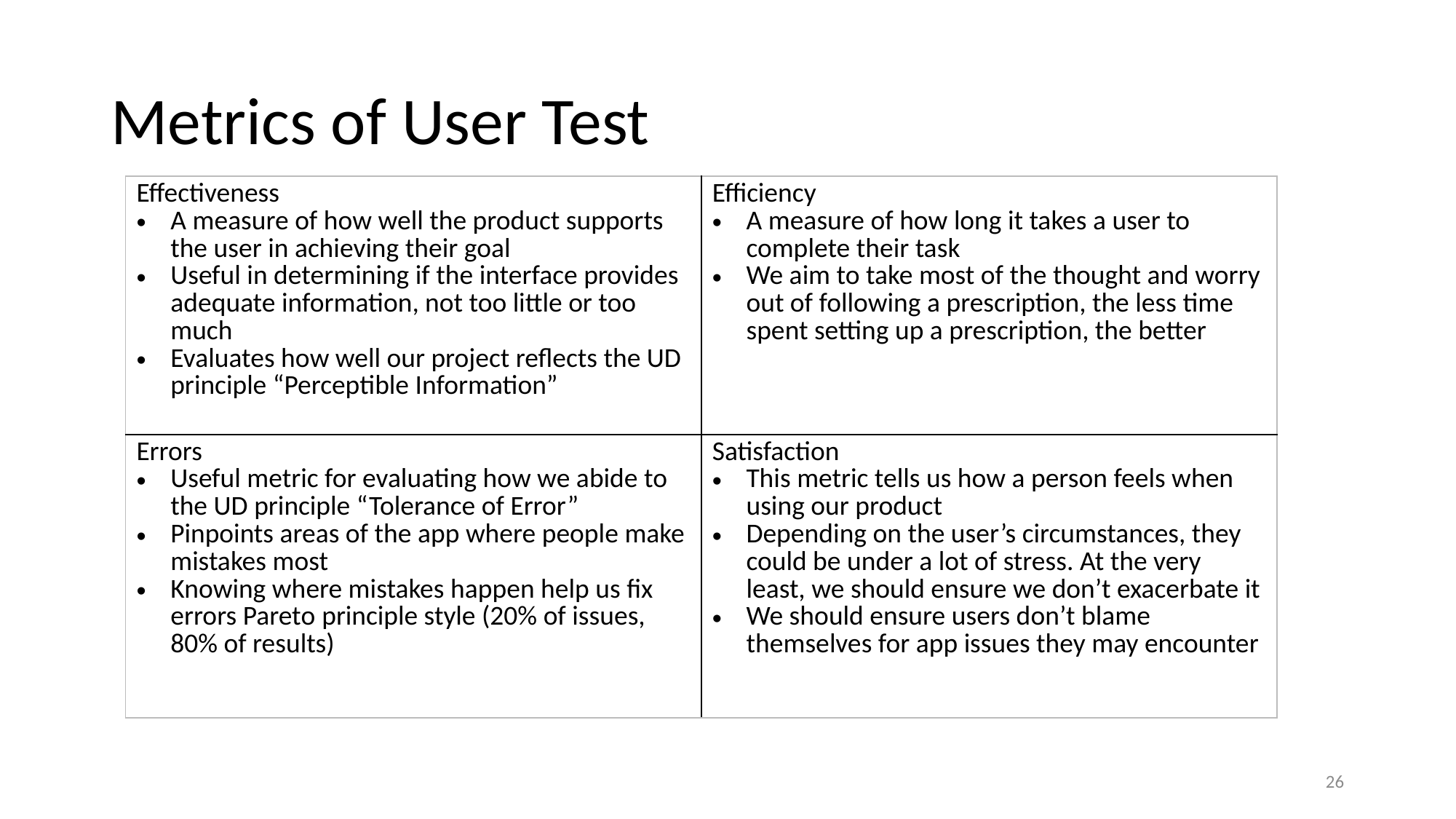

# Metrics of User Test
| Effectiveness A measure of how well the product supports the user in achieving their goal Useful in determining if the interface provides adequate information, not too little or too much Evaluates how well our project reflects the UD principle “Perceptible Information” | Efficiency A measure of how long it takes a user to complete their task We aim to take most of the thought and worry out of following a prescription, the less time spent setting up a prescription, the better |
| --- | --- |
| Errors Useful metric for evaluating how we abide to the UD principle “Tolerance of Error” Pinpoints areas of the app where people make mistakes most Knowing where mistakes happen help us fix errors Pareto principle style (20% of issues, 80% of results) | Satisfaction This metric tells us how a person feels when using our product Depending on the user’s circumstances, they could be under a lot of stress. At the very least, we should ensure we don’t exacerbate it We should ensure users don’t blame themselves for app issues they may encounter |
26